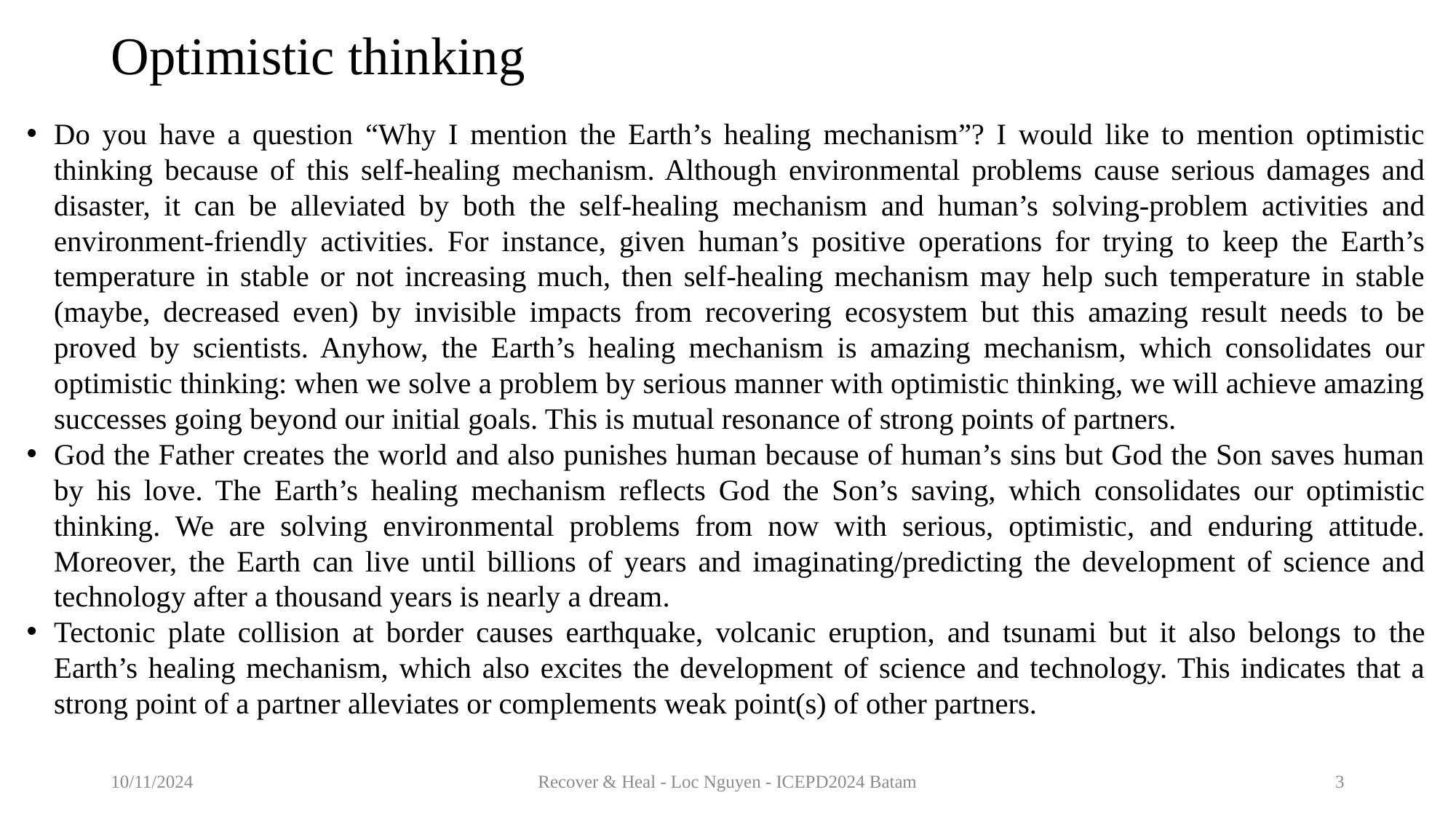

# Optimistic thinking
Do you have a question “Why I mention the Earth’s healing mechanism”? I would like to mention optimistic thinking because of this self-healing mechanism. Although environmental problems cause serious damages and disaster, it can be alleviated by both the self-healing mechanism and human’s solving-problem activities and environment-friendly activities. For instance, given human’s positive operations for trying to keep the Earth’s temperature in stable or not increasing much, then self-healing mechanism may help such temperature in stable (maybe, decreased even) by invisible impacts from recovering ecosystem but this amazing result needs to be proved by scientists. Anyhow, the Earth’s healing mechanism is amazing mechanism, which consolidates our optimistic thinking: when we solve a problem by serious manner with optimistic thinking, we will achieve amazing successes going beyond our initial goals. This is mutual resonance of strong points of partners.
God the Father creates the world and also punishes human because of human’s sins but God the Son saves human by his love. The Earth’s healing mechanism reflects God the Son’s saving, which consolidates our optimistic thinking. We are solving environmental problems from now with serious, optimistic, and enduring attitude. Moreover, the Earth can live until billions of years and imaginating/predicting the development of science and technology after a thousand years is nearly a dream.
Tectonic plate collision at border causes earthquake, volcanic eruption, and tsunami but it also belongs to the Earth’s healing mechanism, which also excites the development of science and technology. This indicates that a strong point of a partner alleviates or complements weak point(s) of other partners.

10/11/2024
Recover & Heal - Loc Nguyen - ICEPD2024 Batam
3